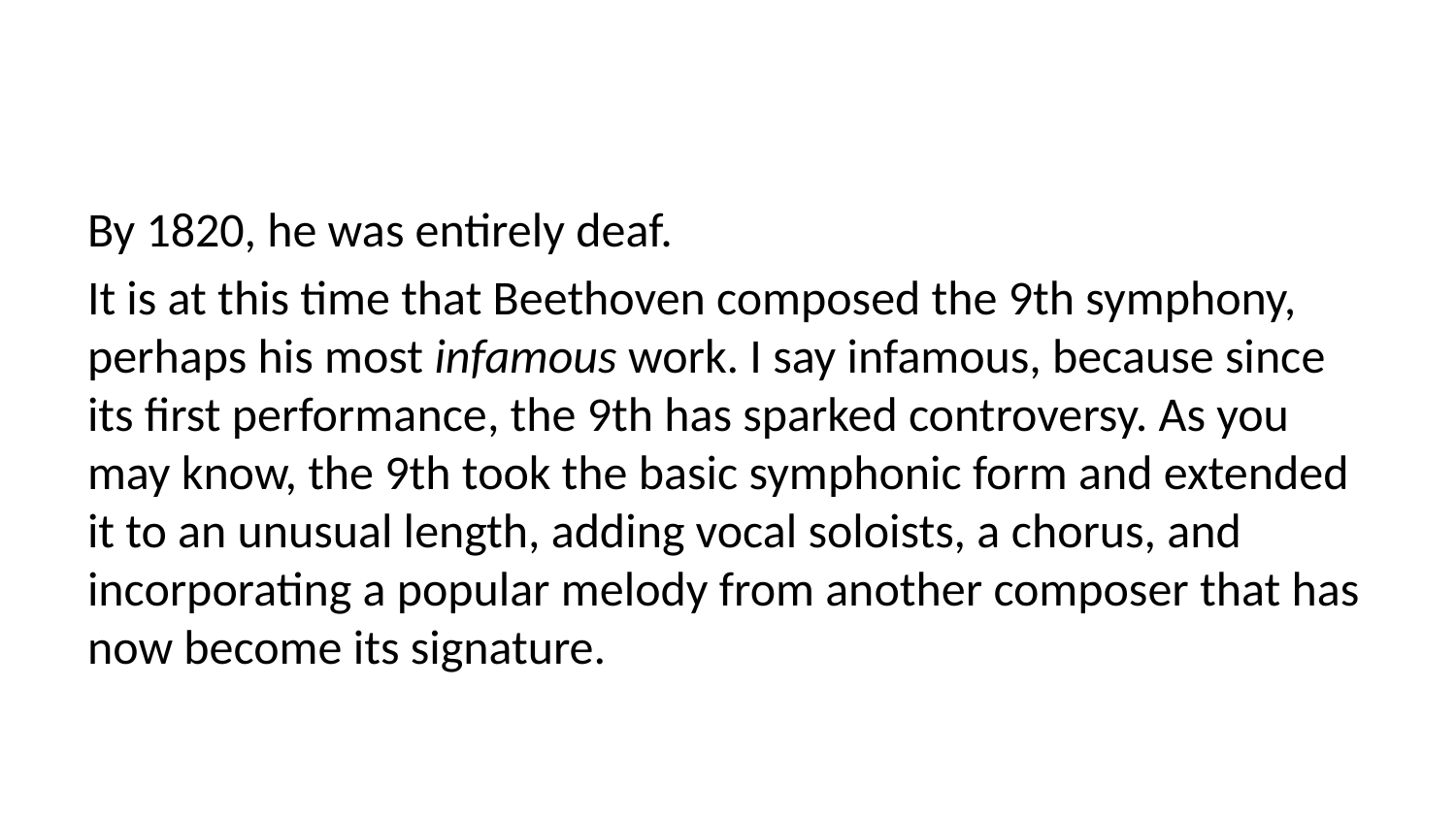

By 1820, he was entirely deaf.
It is at this time that Beethoven composed the 9th symphony, perhaps his most infamous work. I say infamous, because since its first performance, the 9th has sparked controversy. As you may know, the 9th took the basic symphonic form and extended it to an unusual length, adding vocal soloists, a chorus, and incorporating a popular melody from another composer that has now become its signature.